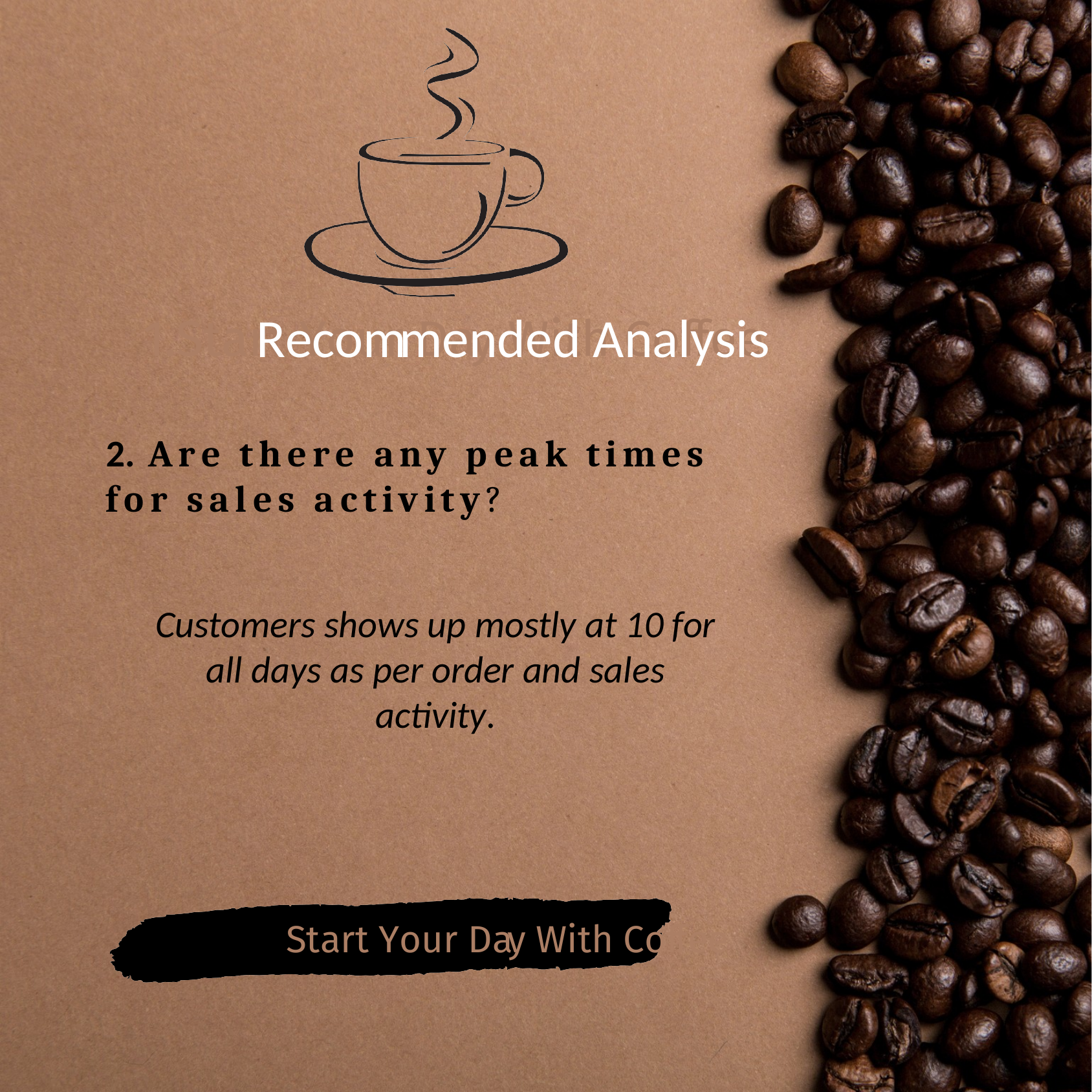

Recommended Analysis
1.Start Your Day With Coffee
2. Are there any peak times for sales activity?

Customers shows up mostly at 10 for all days as per order and sales activity.
Start Your Day With Coffee